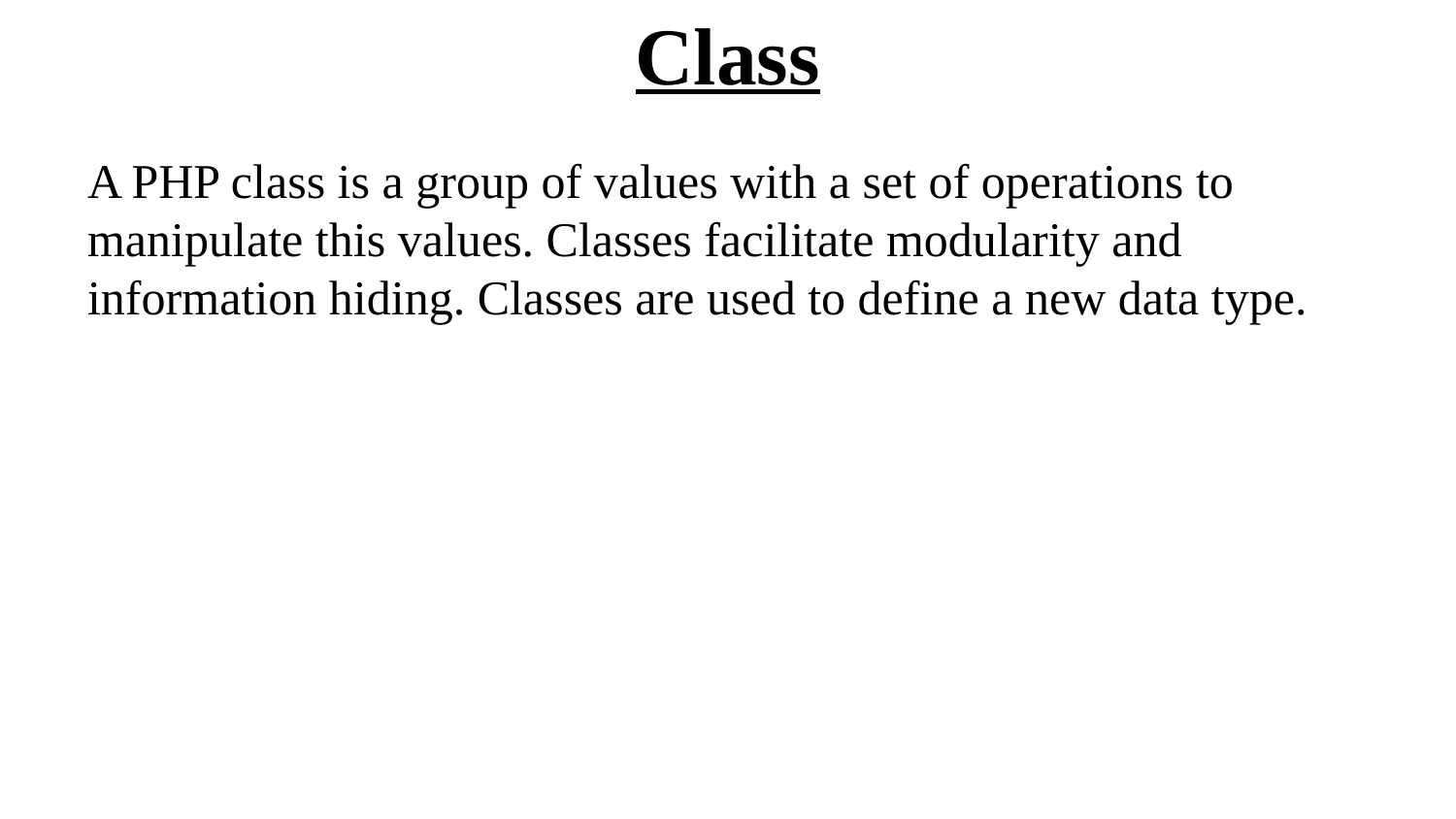

# Class
A PHP class is a group of values with a set of operations to manipulate this values. Classes facilitate modularity and information hiding. Classes are used to define a new data type.